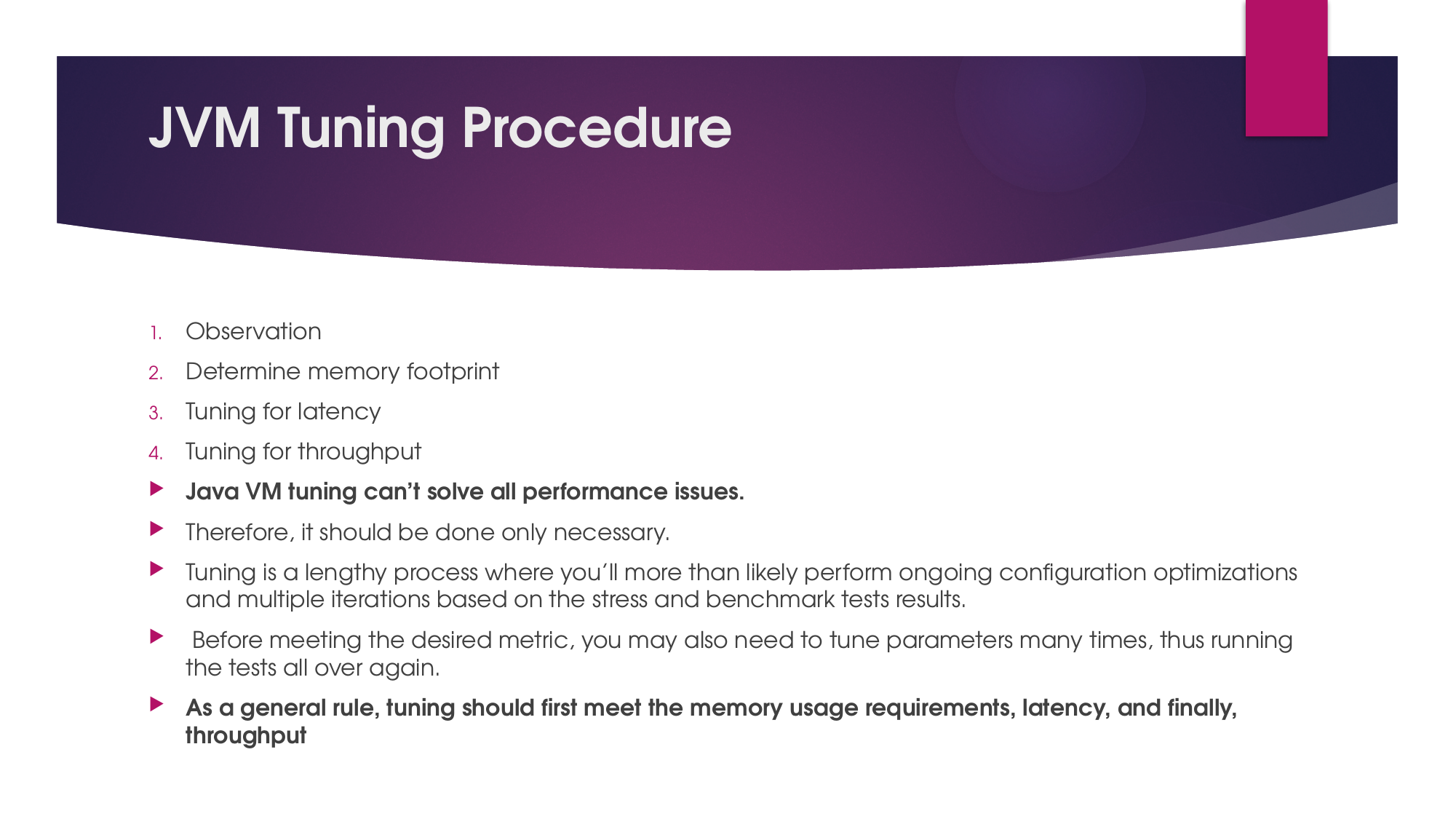

# JVM Tuning Procedure
Observation
Determine memory footprint
Tuning for latency
Tuning for throughput
Java VM tuning can’t solve all performance issues.
Therefore, it should be done only necessary.
Tuning is a lengthy process where you’ll more than likely perform ongoing configuration optimizations and multiple iterations based on the stress and benchmark tests results.
 Before meeting the desired metric, you may also need to tune parameters many times, thus running the tests all over again.
As a general rule, tuning should first meet the memory usage requirements, latency, and finally, throughput